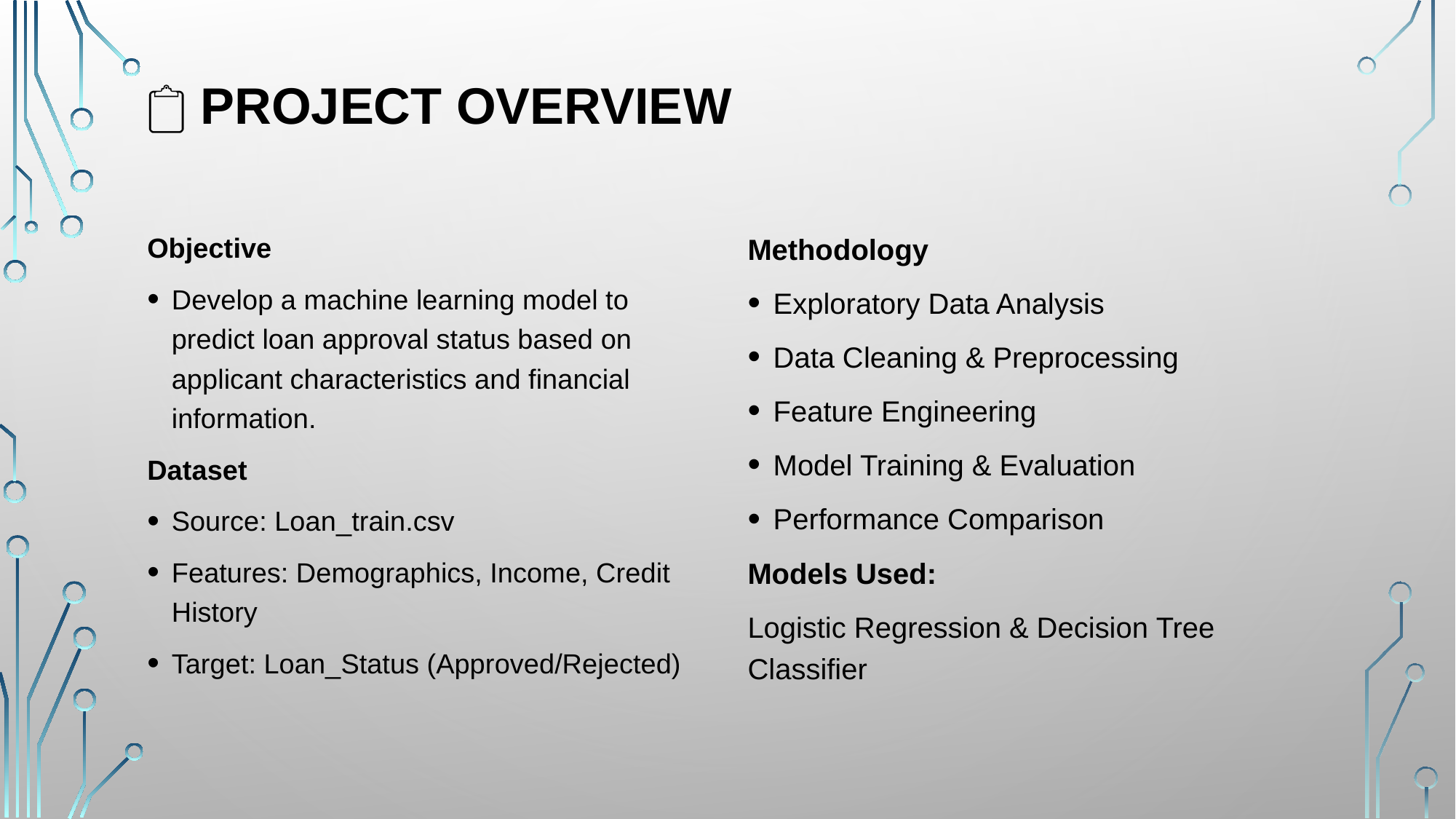

# 📋 Project Overview
Objective
Develop a machine learning model to predict loan approval status based on applicant characteristics and financial information.
Dataset
Source: Loan_train.csv
Features: Demographics, Income, Credit History
Target: Loan_Status (Approved/Rejected)

Methodology
Exploratory Data Analysis
Data Cleaning & Preprocessing
Feature Engineering
Model Training & Evaluation
Performance Comparison
Models Used:
Logistic Regression & Decision Tree Classifier